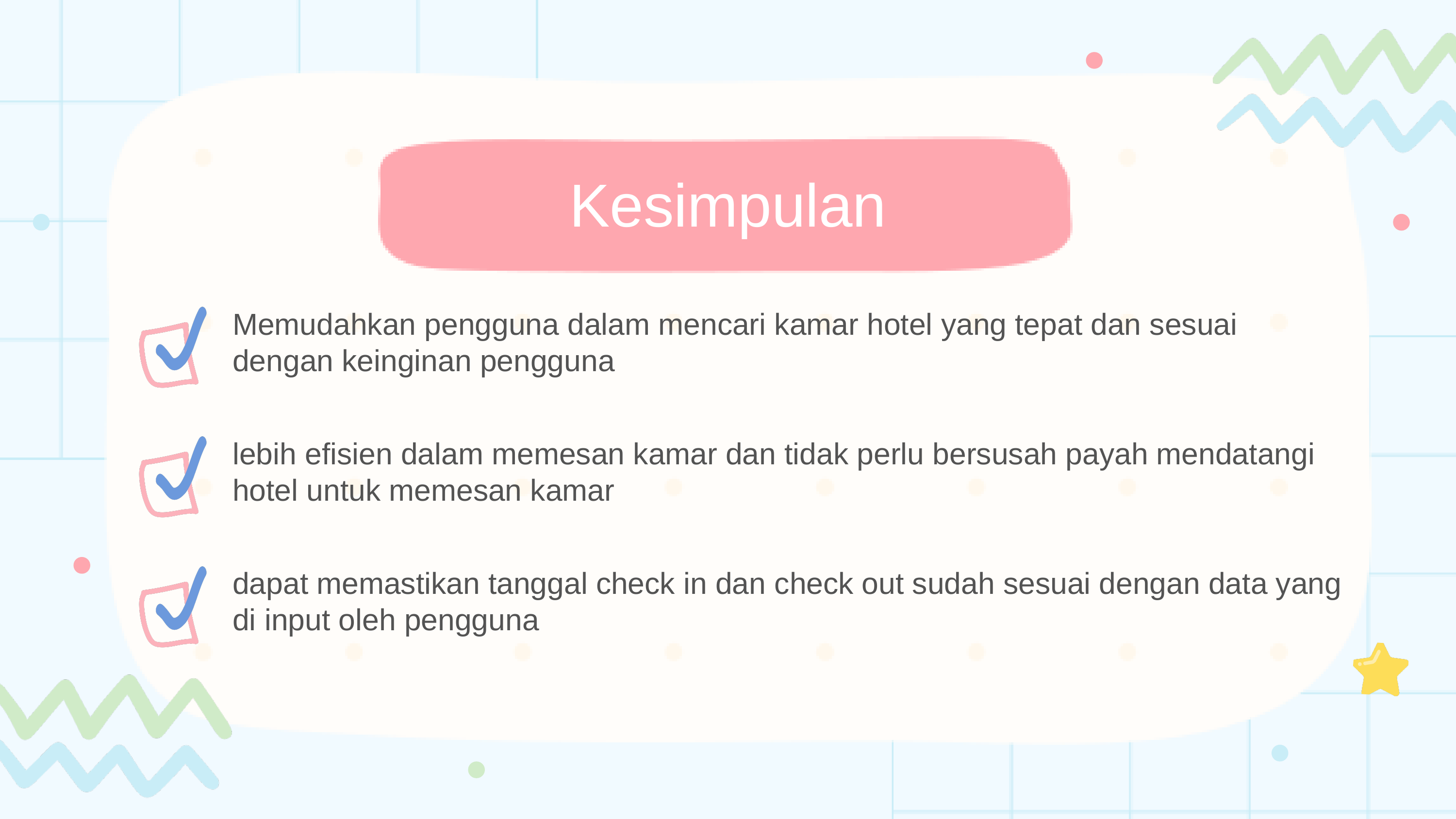

Kesimpulan

Memudahkan pengguna dalam mencari kamar hotel yang tepat dan sesuai dengan keinginan pengguna

lebih efisien dalam memesan kamar dan tidak perlu bersusah payah mendatangi hotel untuk memesan kamar

dapat memastikan tanggal check in dan check out sudah sesuai dengan data yang di input oleh pengguna